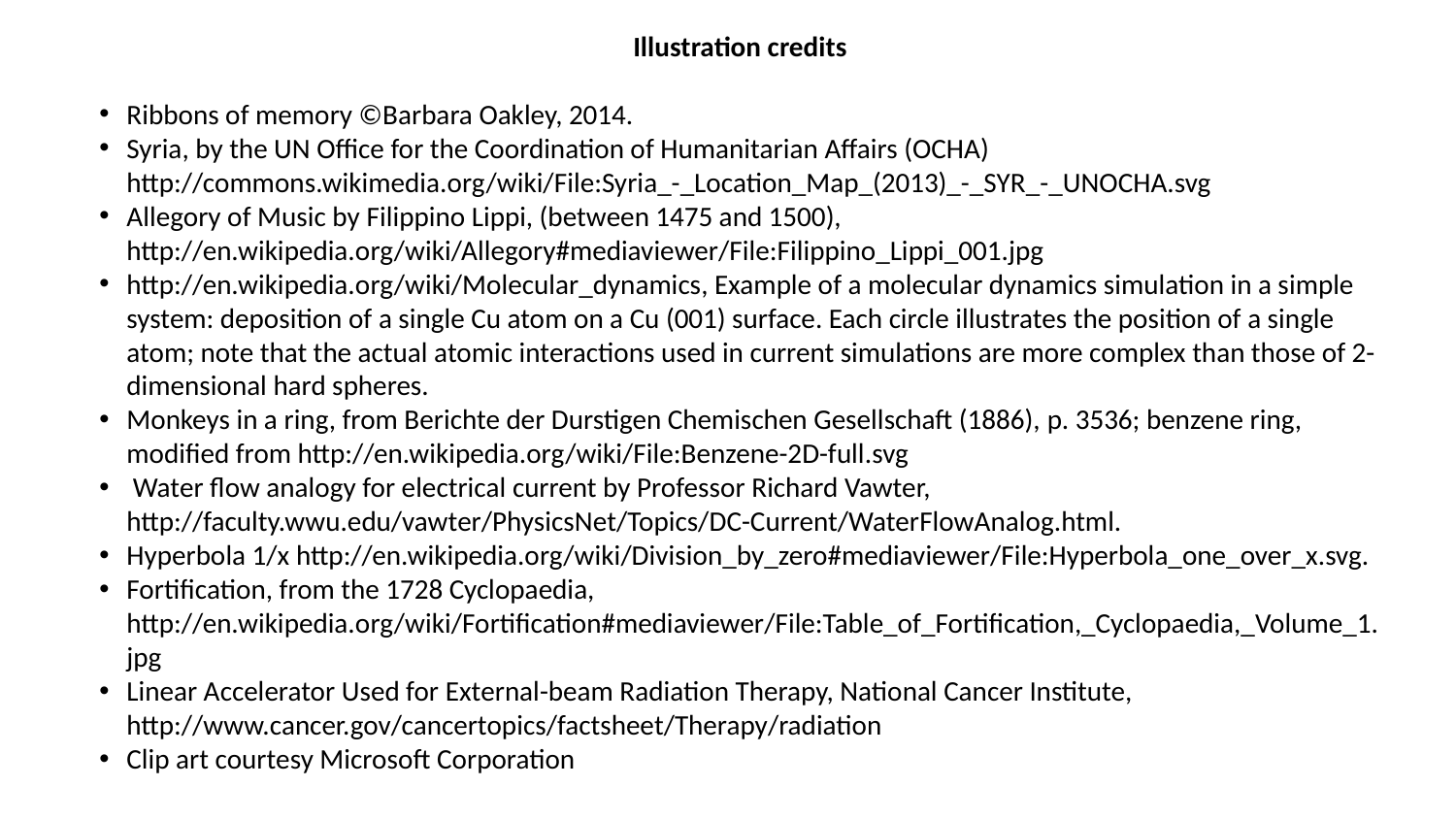

Illustration credits

Ribbons of memory ©Barbara Oakley, 2014.
Syria, by the UN Office for the Coordination of Humanitarian Affairs (OCHA) http://commons.wikimedia.org/wiki/File:Syria_-_Location_Map_(2013)_-_SYR_-_UNOCHA.svg
Allegory of Music by Filippino Lippi, (between 1475 and 1500), http://en.wikipedia.org/wiki/Allegory#mediaviewer/File:Filippino_Lippi_001.jpg
http://en.wikipedia.org/wiki/Molecular_dynamics, Example of a molecular dynamics simulation in a simple system: deposition of a single Cu atom on a Cu (001) surface. Each circle illustrates the position of a single atom; note that the actual atomic interactions used in current simulations are more complex than those of 2-dimensional hard spheres.
Monkeys in a ring, from Berichte der Durstigen Chemischen Gesellschaft (1886), p. 3536; benzene ring, modified from http://en.wikipedia.org/wiki/File:Benzene-2D-full.svg
 Water flow analogy for electrical current by Professor Richard Vawter, http://faculty.wwu.edu/vawter/PhysicsNet/Topics/DC-Current/WaterFlowAnalog.html.
Hyperbola 1/x http://en.wikipedia.org/wiki/Division_by_zero#mediaviewer/File:Hyperbola_one_over_x.svg.
Fortification, from the 1728 Cyclopaedia, http://en.wikipedia.org/wiki/Fortification#mediaviewer/File:Table_of_Fortification,_Cyclopaedia,_Volume_1.jpg
Linear Accelerator Used for External-beam Radiation Therapy, National Cancer Institute, http://www.cancer.gov/cancertopics/factsheet/Therapy/radiation
Clip art courtesy Microsoft Corporation